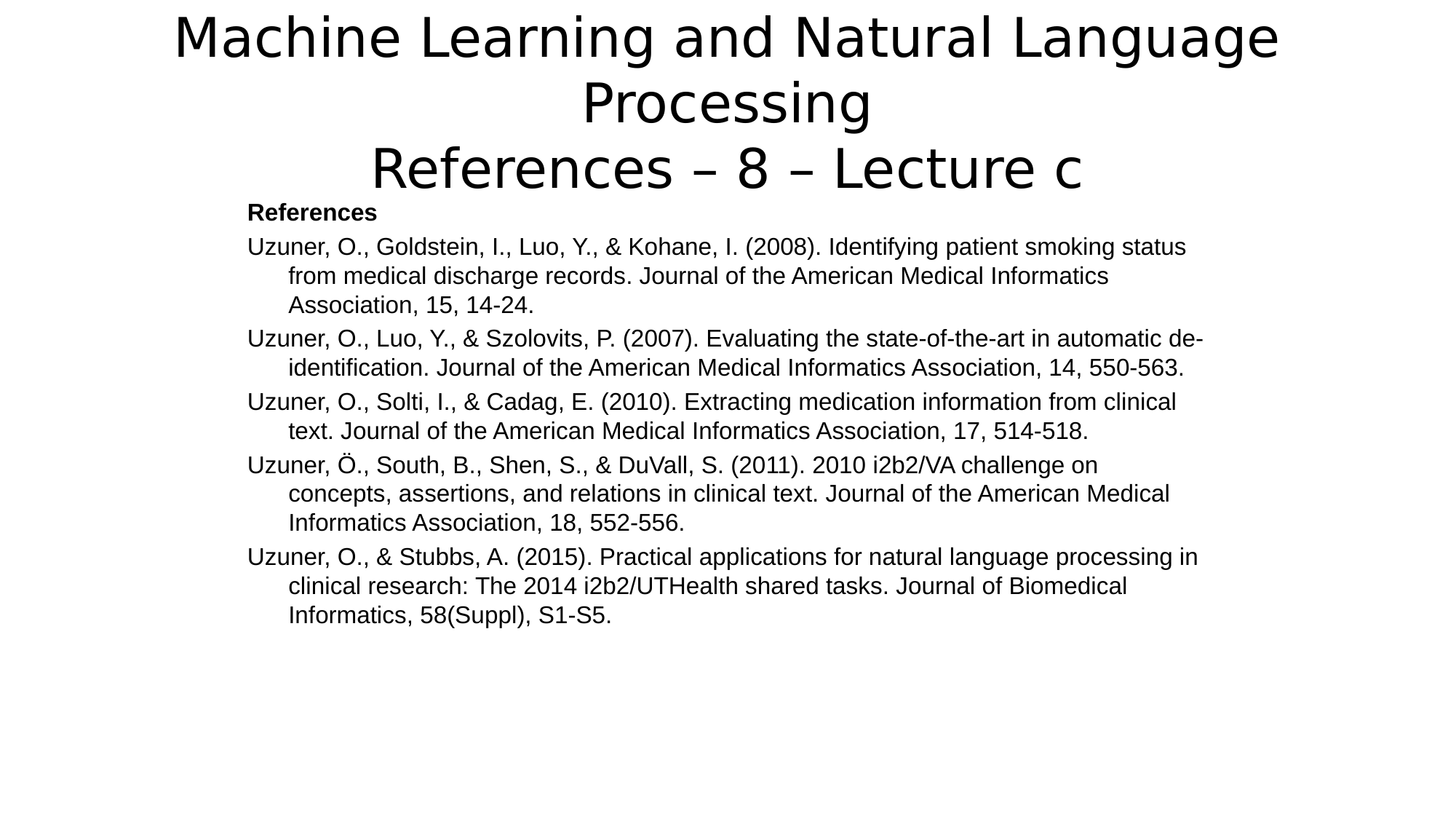

# Machine Learning and Natural Language Processing References – 8 – Lecture c
References
Uzuner, O., Goldstein, I., Luo, Y., & Kohane, I. (2008). Identifying patient smoking status from medical discharge records. Journal of the American Medical Informatics Association, 15, 14-24.
Uzuner, O., Luo, Y., & Szolovits, P. (2007). Evaluating the state-of-the-art in automatic de-identification. Journal of the American Medical Informatics Association, 14, 550-563.
Uzuner, O., Solti, I., & Cadag, E. (2010). Extracting medication information from clinical text. Journal of the American Medical Informatics Association, 17, 514-518.
Uzuner, Ö., South, B., Shen, S., & DuVall, S. (2011). 2010 i2b2/VA challenge on concepts, assertions, and relations in clinical text. Journal of the American Medical Informatics Association, 18, 552-556.
Uzuner, O., & Stubbs, A. (2015). Practical applications for natural language processing in clinical research: The 2014 i2b2/UTHealth shared tasks. Journal of Biomedical Informatics, 58(Suppl), S1-S5.